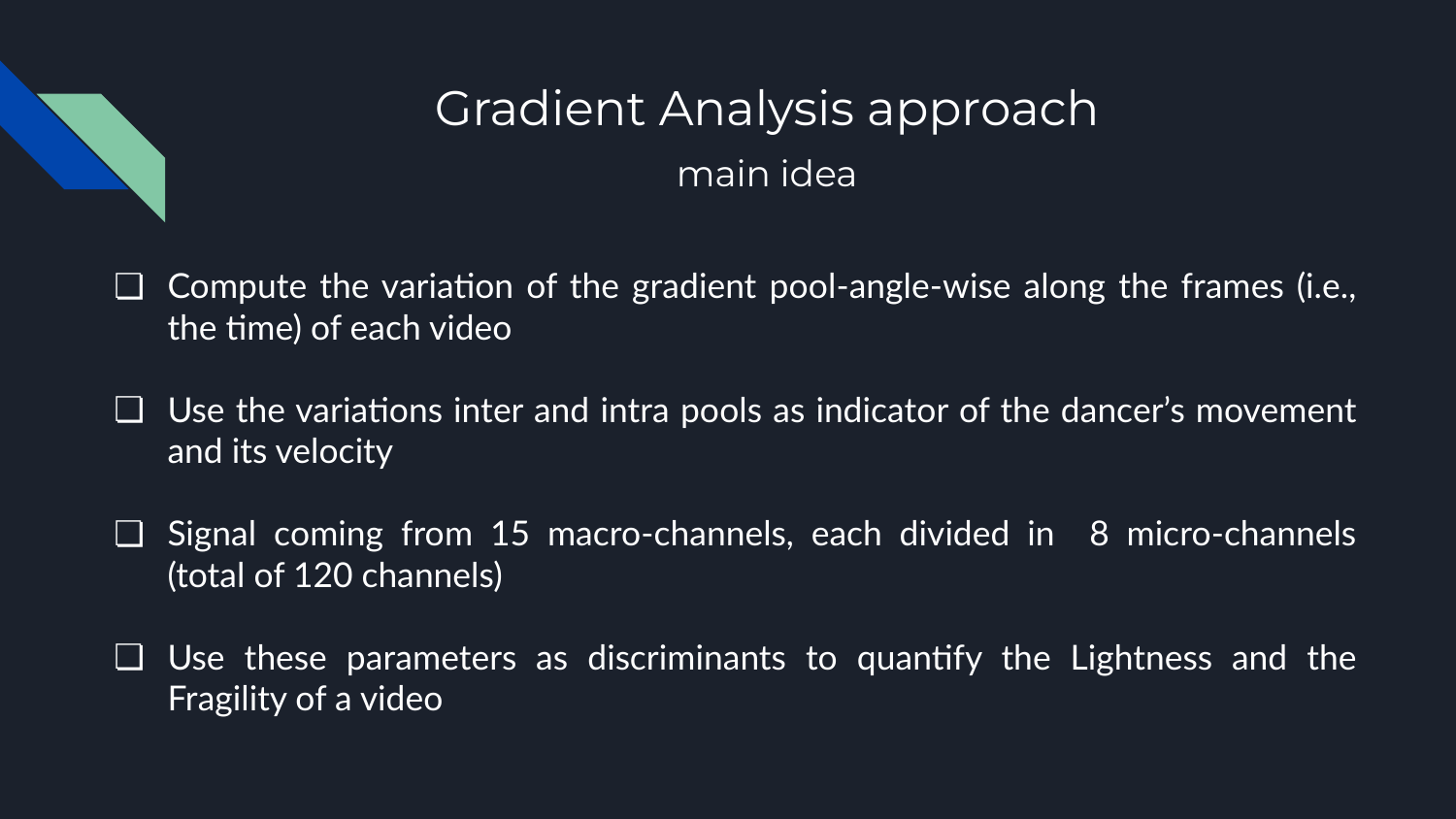

# Gradient Analysis approach

main idea
Compute the variation of the gradient pool-angle-wise along the frames (i.e., the time) of each video

Use the variations inter and intra pools as indicator of the dancer’s movement and its velocity

Signal coming from 15 macro-channels, each divided in  8 micro-channels (total of 120 channels)

Use these parameters as discriminants to quantify the Lightness and the Fragility of a video